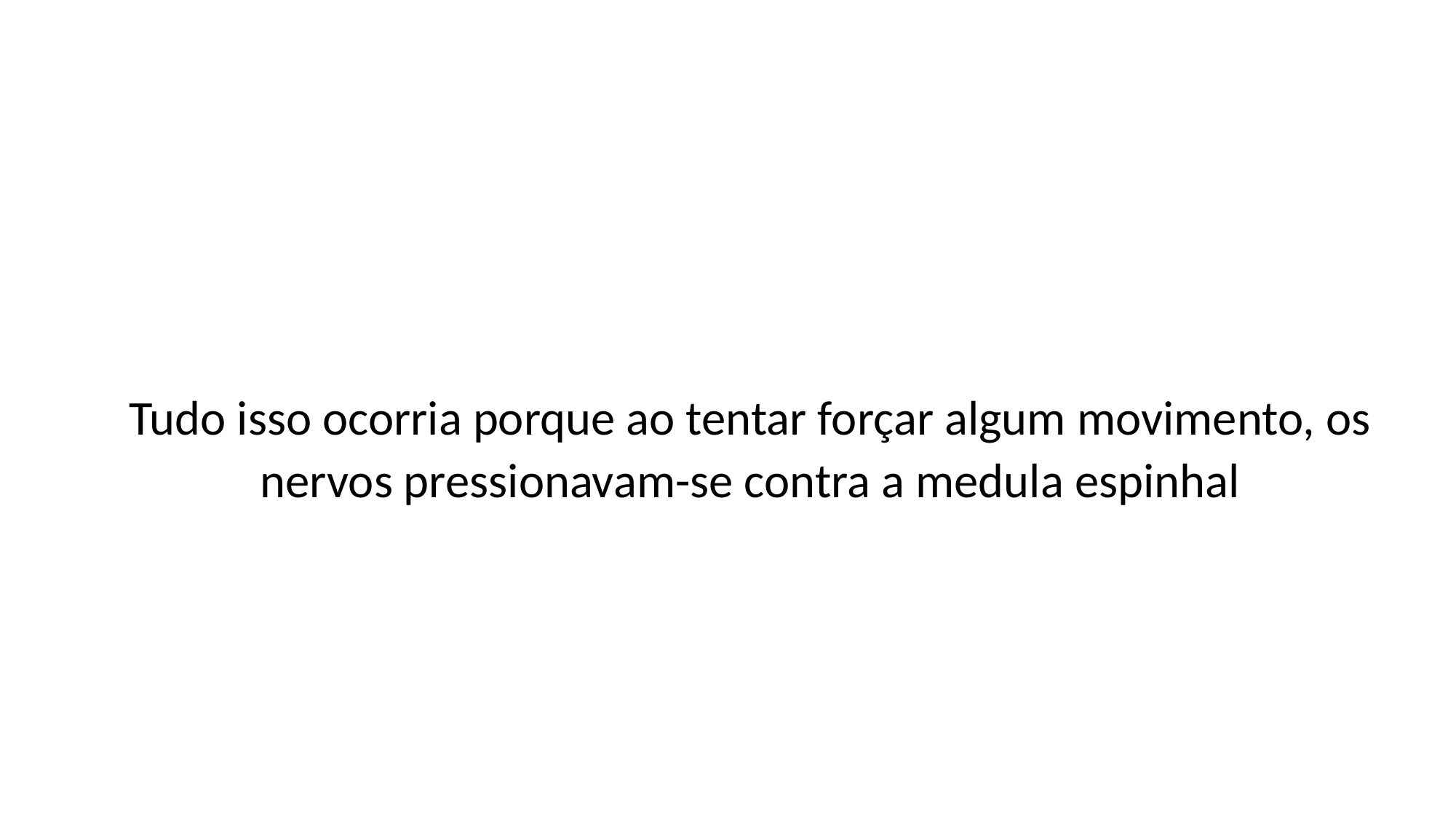

Tudo isso ocorria porque ao tentar forçar algum movimento, os nervos pressionavam-se contra a medula espinhal